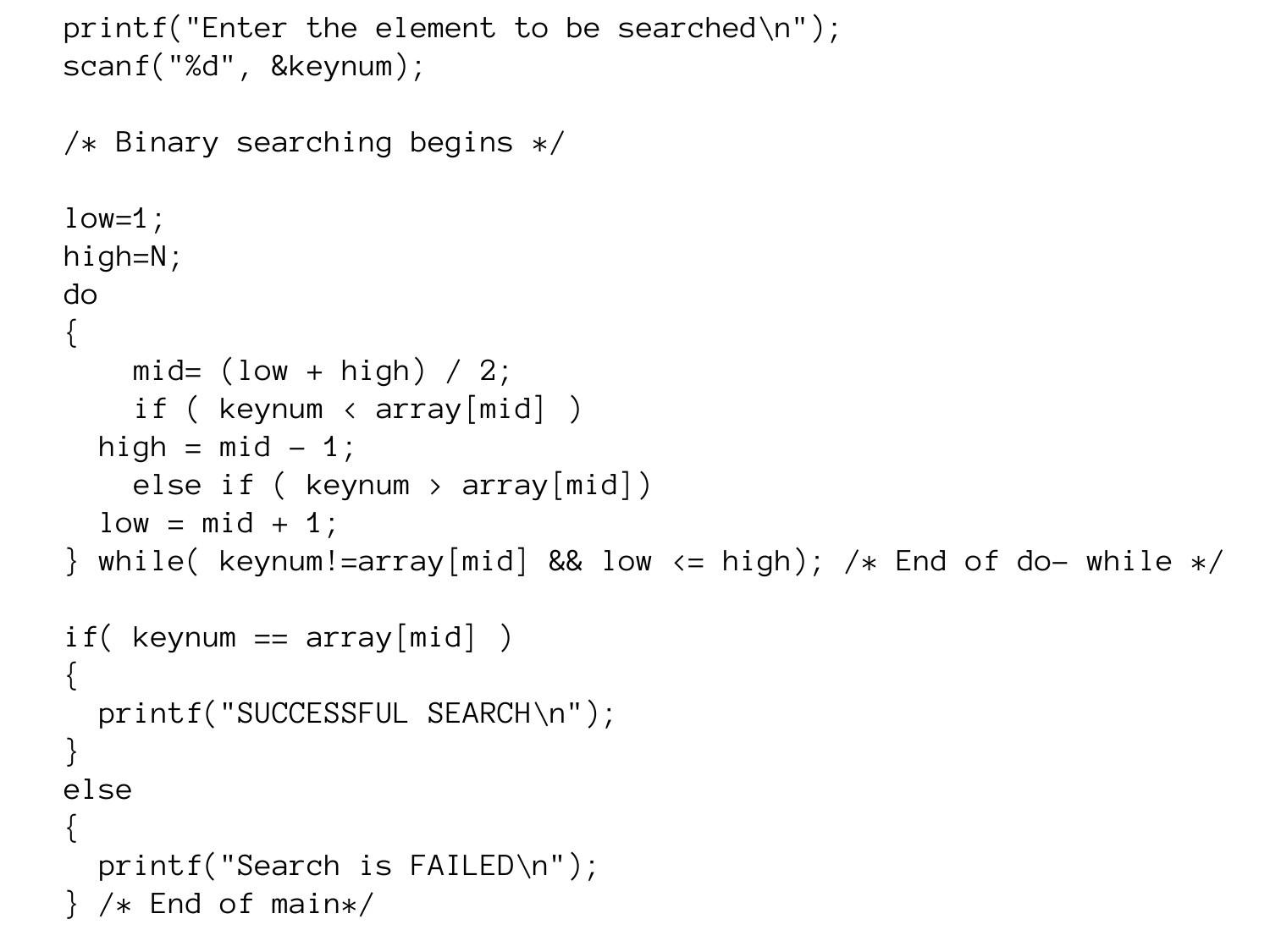

printf("Enter the element to be searched\n");
   scanf("%d", &keynum);
   /* Binary searching begins */
   low=1;
   high=N;
   do
   {
       mid= (low + high) / 2;
       if ( keynum < array[mid] )
     high = mid - 1;
       else if ( keynum > array[mid])
     low = mid + 1;
   } while( keynum!=array[mid] && low <= high); /* End of do- while */
   if( keynum == array[mid] )
   {
     printf("SUCCESSFUL SEARCH\n");
   }
   else
   {
     printf("Search is FAILED\n");
   } /* End of main*/